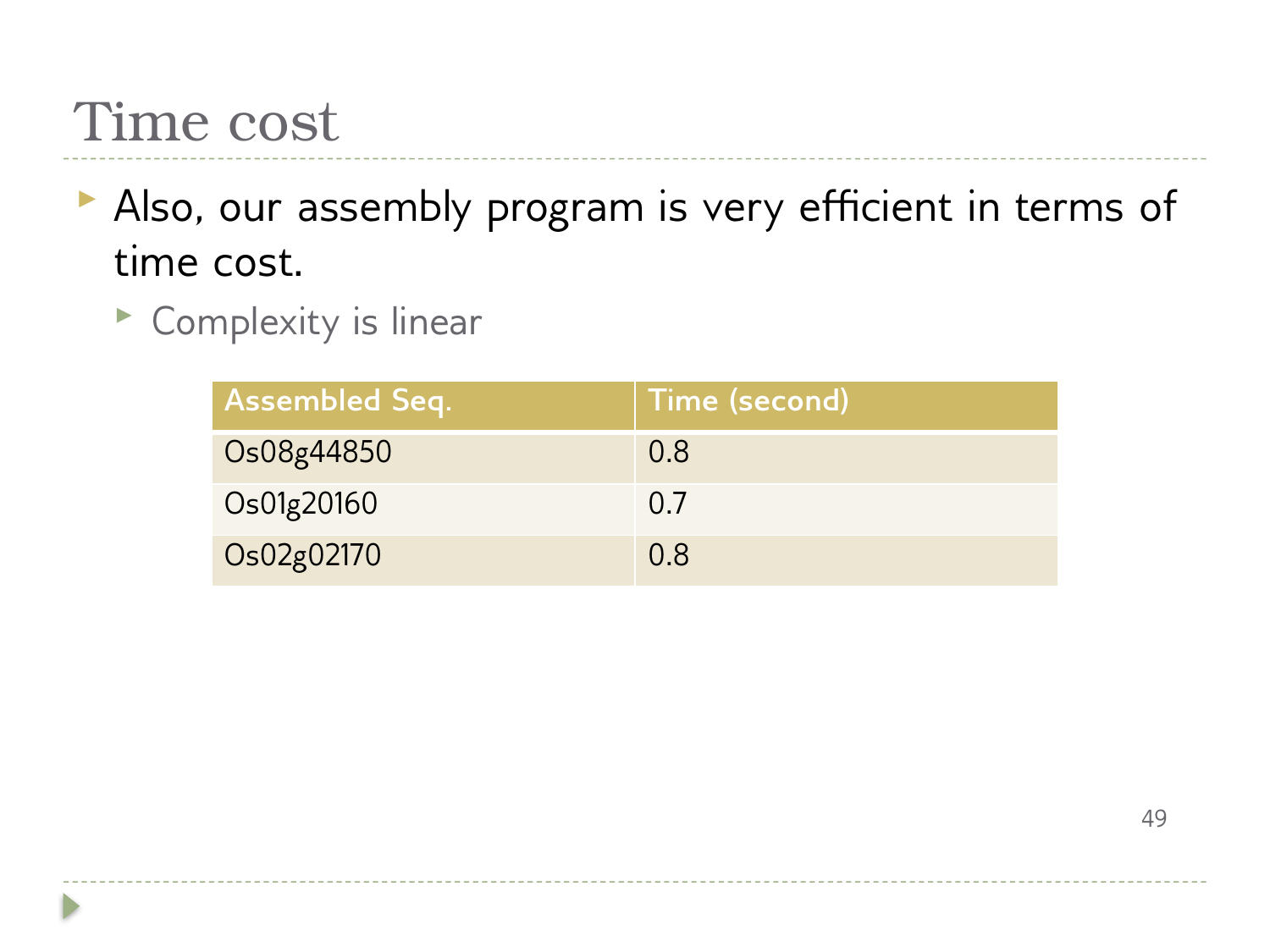

# Time cost
Also, our assembly program is very efficient in terms of time cost.
Complexity is linear

| Assembled Seq. | Time (second) |
| --- | --- |
| Os08g44850 | 0.8 |
| Os01g20160 | 0.7 |
| Os02g02170 | 0.8 |
49